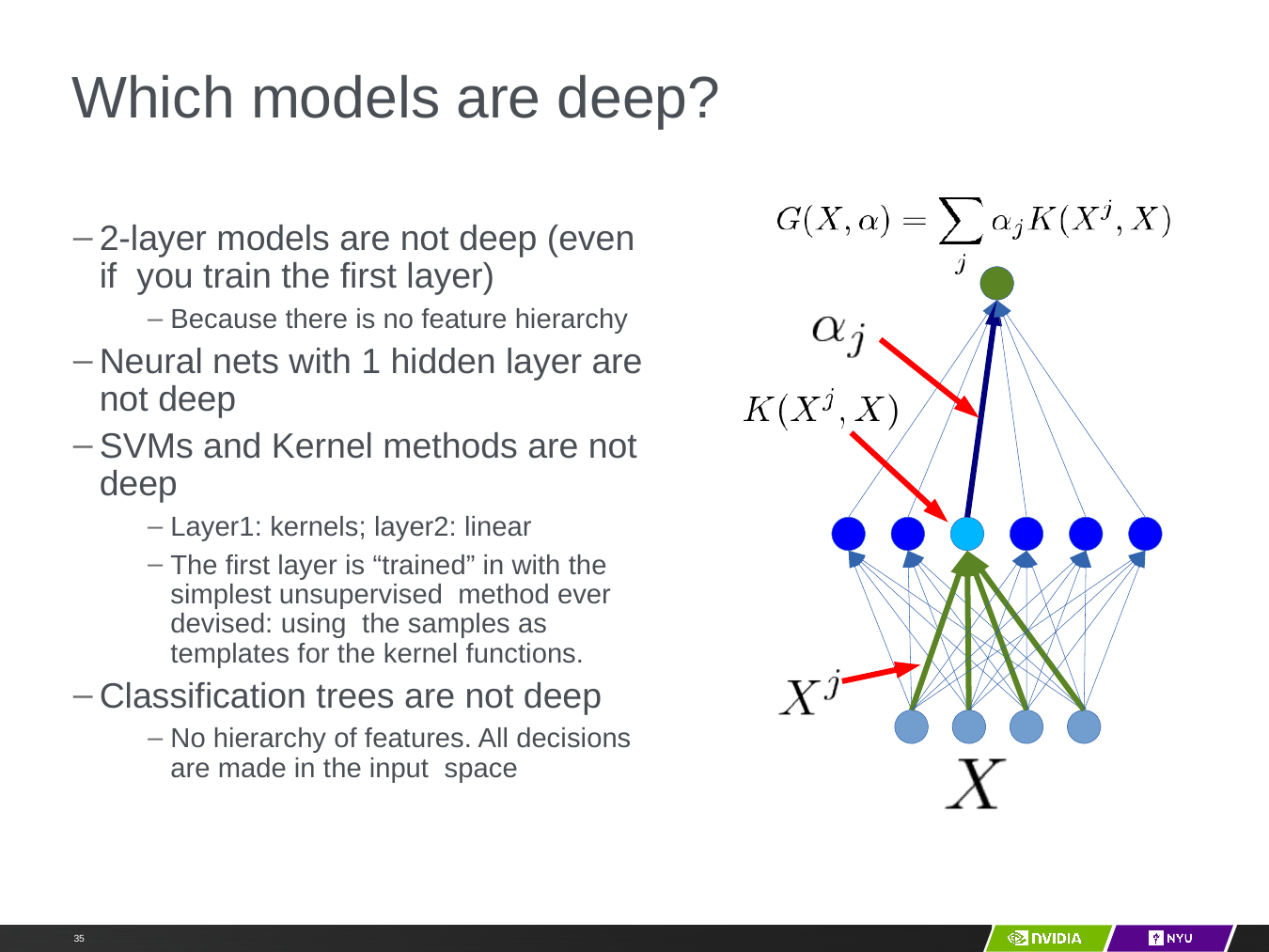

# Which models are deep?

2-layer models are not deep (even if  you train the first layer)
Because there is no feature hierarchy
Neural nets with 1 hidden layer are not deep
SVMs and Kernel methods are not deep
Layer1: kernels; layer2: linear
The first layer is “trained” in with the simplest unsupervised  method ever devised: using  the samples as templates for the kernel functions.
Classification trees are not deep
No hierarchy of features. All decisions are made in the input  space